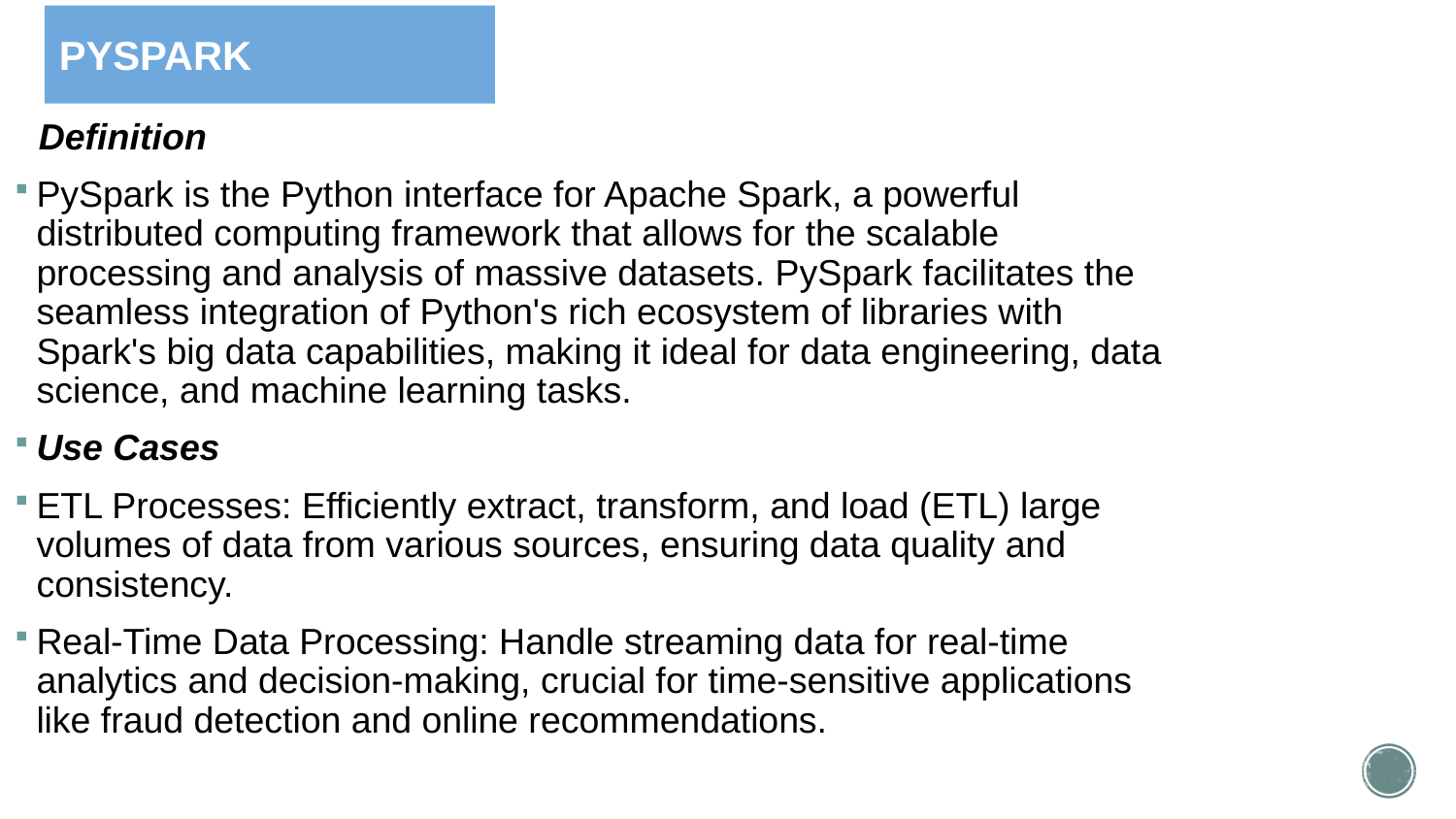

Pyspark:
PYSPARK
Definition
PySpark is the Python interface for Apache Spark, a powerful distributed computing framework that allows for the scalable processing and analysis of massive datasets. PySpark facilitates the seamless integration of Python's rich ecosystem of libraries with Spark's big data capabilities, making it ideal for data engineering, data science, and machine learning tasks.
Use Cases
ETL Processes: Efficiently extract, transform, and load (ETL) large volumes of data from various sources, ensuring data quality and consistency.
Real-Time Data Processing: Handle streaming data for real-time analytics and decision-making, crucial for time-sensitive applications like fraud detection and online recommendations.
# Transfer Learning